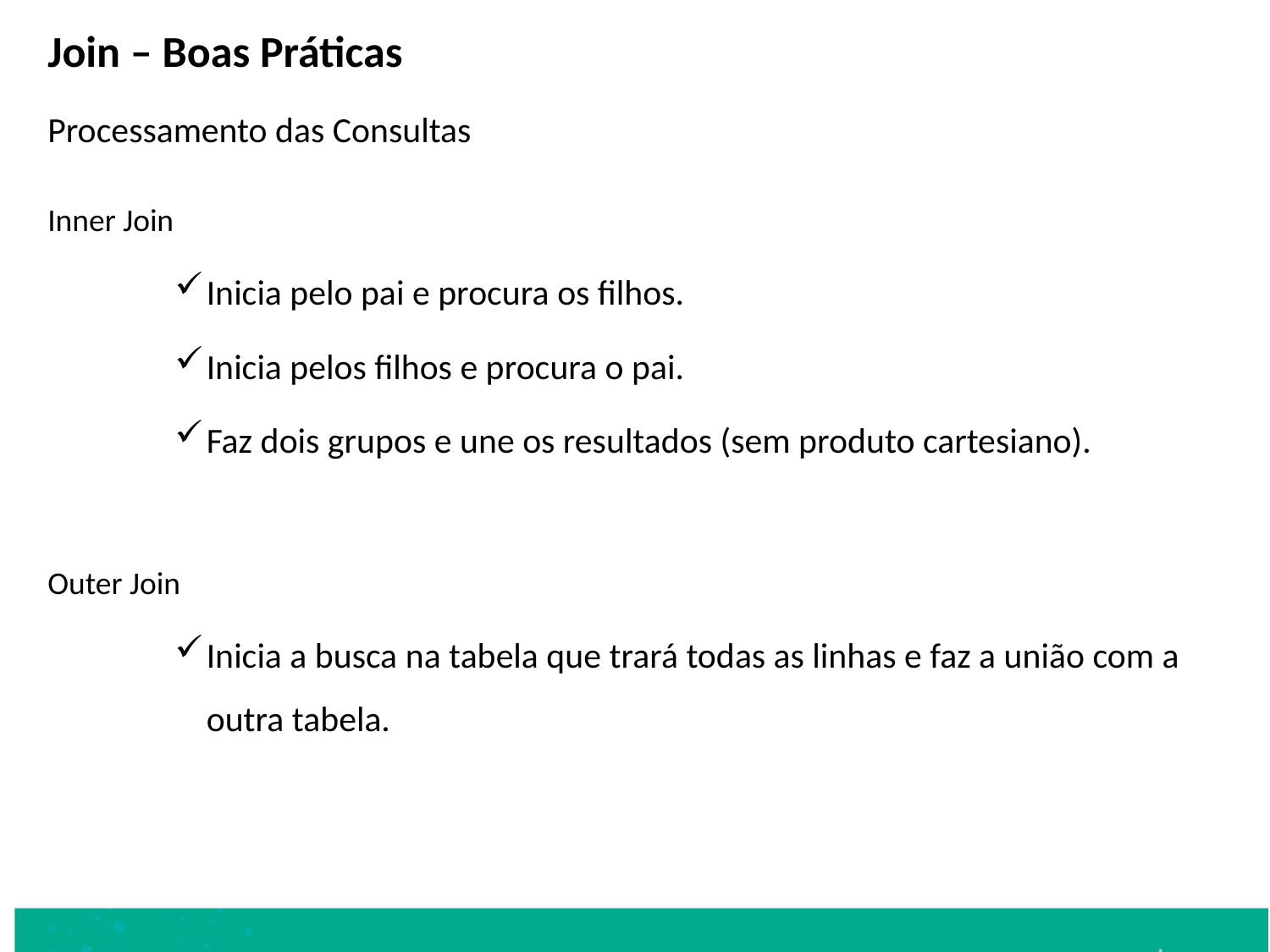

Join – Boas Práticas
Processamento das Consultas

Inner Join
Inicia pelo pai e procura os filhos.
Inicia pelos filhos e procura o pai.
Faz dois grupos e une os resultados (sem produto cartesiano).

Outer Join
Inicia a busca na tabela que trará todas as linhas e faz a união com a outra tabela.